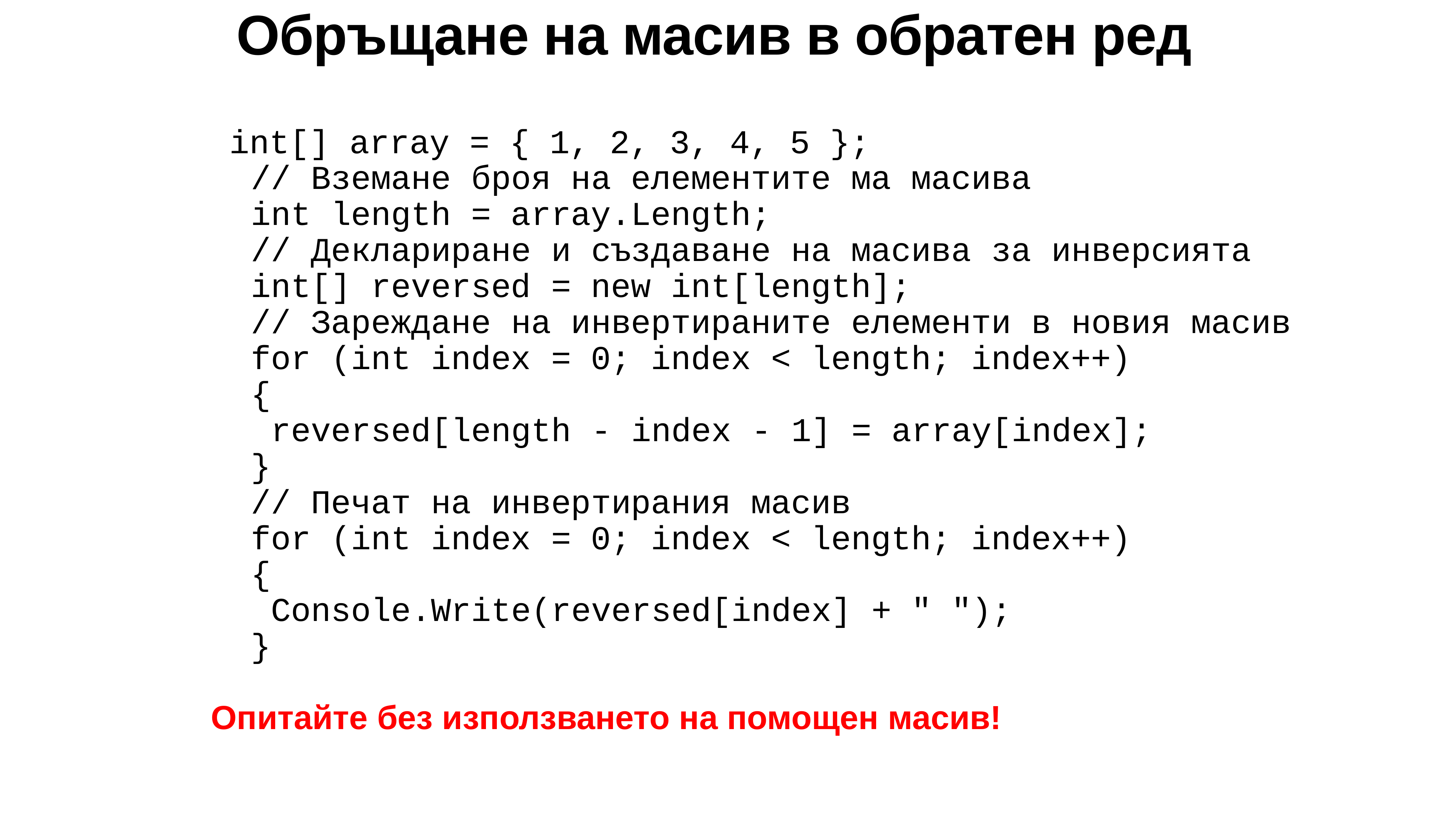

# Обръщане на масив в обратен ред
  int[] array = { 1, 2, 3, 4, 5 };
  // Вземане броя на елементите ма масива
  int length = array.Length;
  // Деклариране и създаване на масива за инверсията
  int[] reversed = new int[length];
  // Зареждане на инвертираните елементи в новия масив
  for (int index = 0; index < length; index++)
  {
   reversed[length - index - 1] = array[index];
  }
  // Печат на инвертирания масив
  for (int index = 0; index < length; index++)
  {
   Console.Write(reversed[index] + " ");
  }

Опитайте без използването на помощен масив!